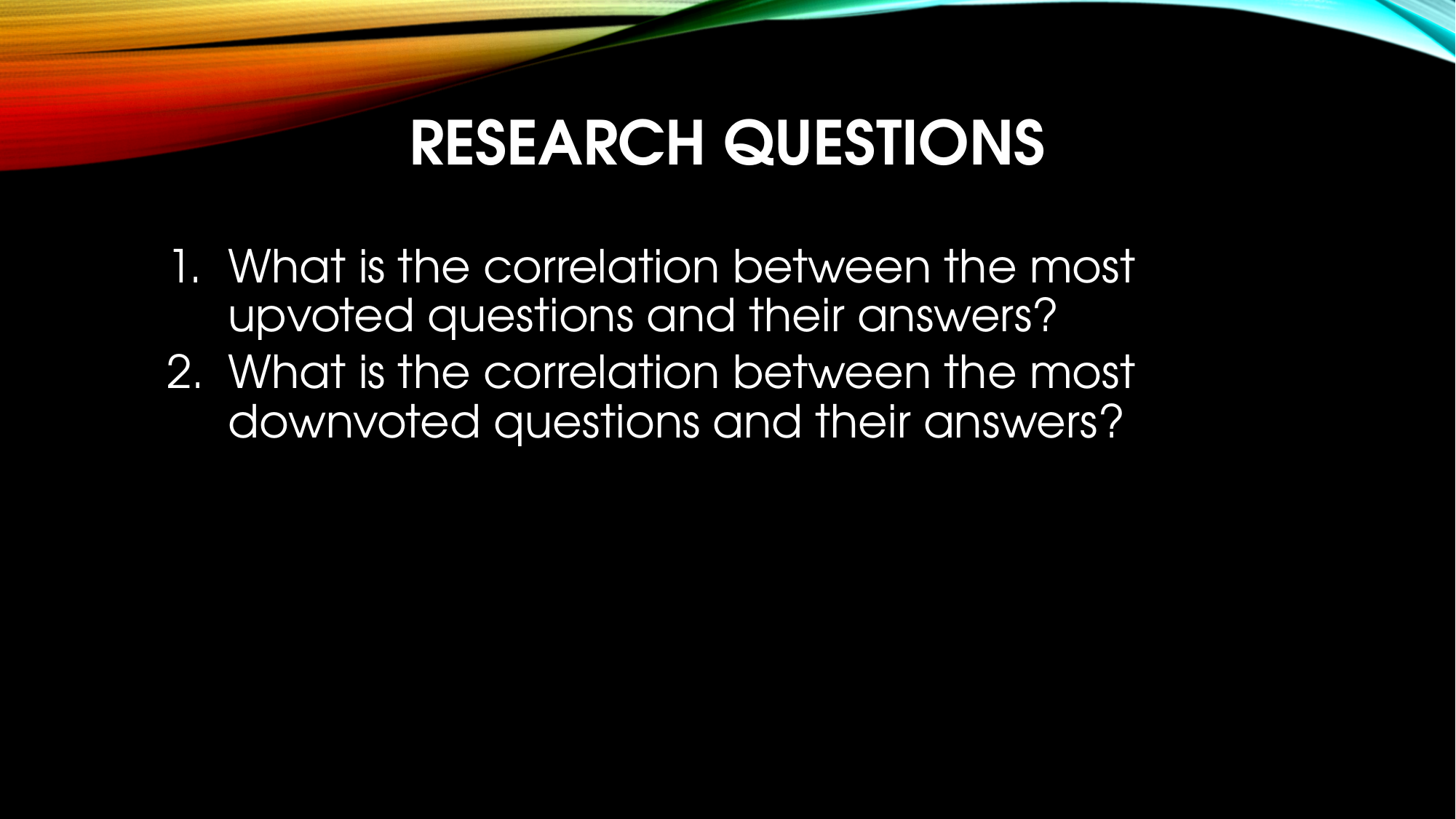

# Research Questions

What is the correlation between the most upvoted questions and their answers?
What is the correlation between the most downvoted questions and their answers?